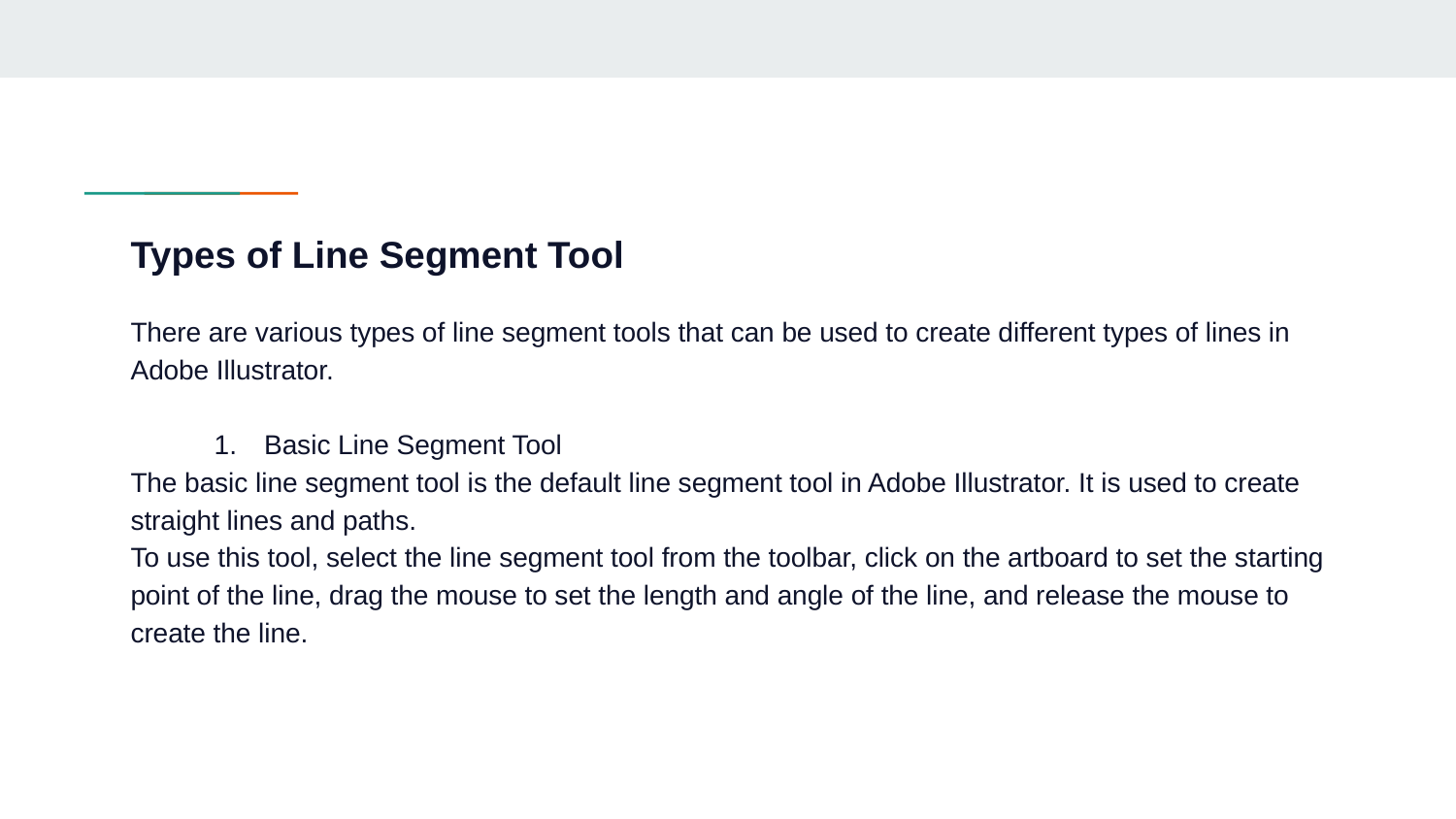

# Types of Line Segment Tool

There are various types of line segment tools that can be used to create different types of lines in Adobe Illustrator.

Basic Line Segment Tool
The basic line segment tool is the default line segment tool in Adobe Illustrator. It is used to create straight lines and paths.
To use this tool, select the line segment tool from the toolbar, click on the artboard to set the starting point of the line, drag the mouse to set the length and angle of the line, and release the mouse to create the line.